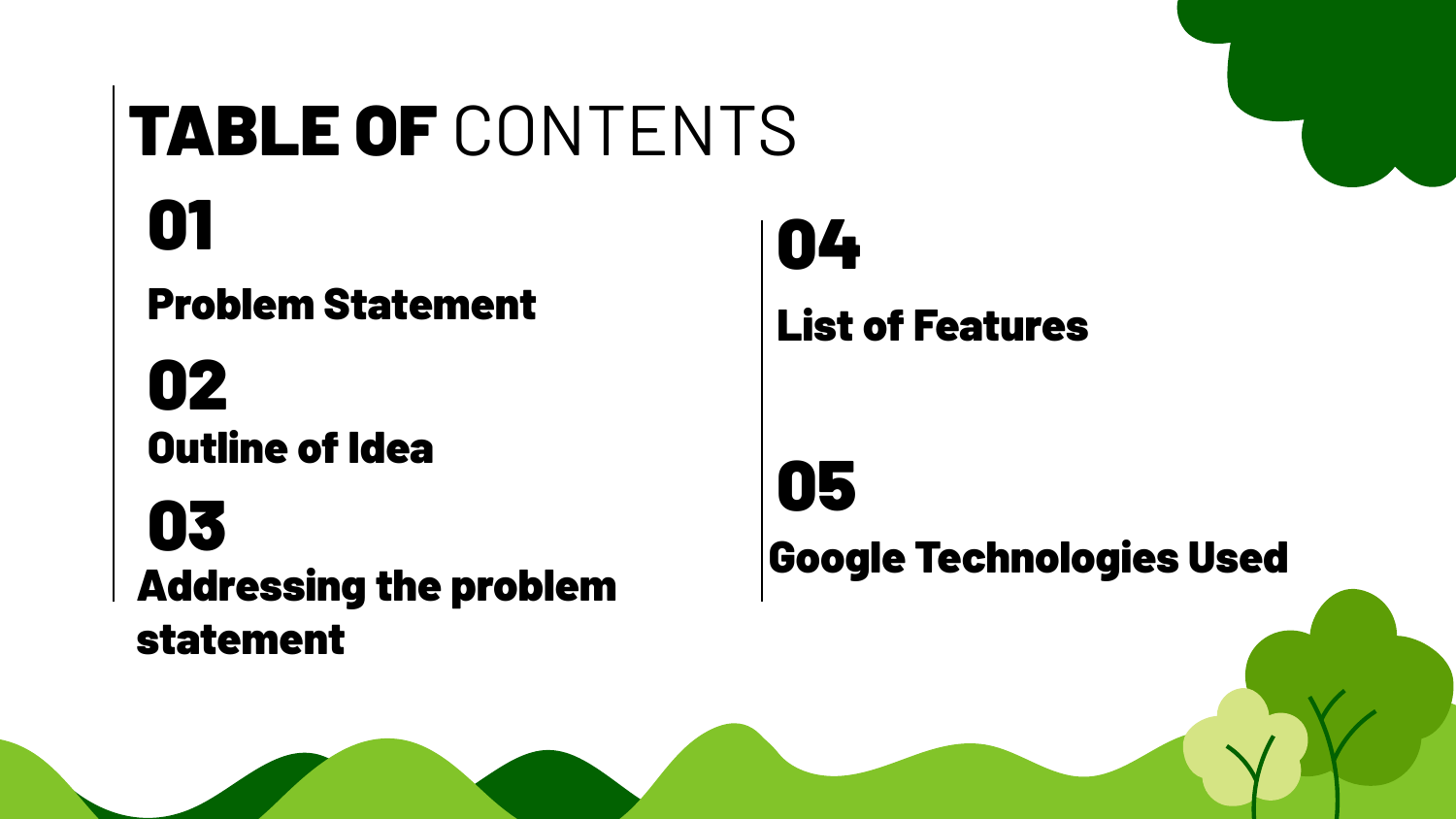

# TABLE OF CONTENTS
01
04
Problem Statement
List of Features
02
Outline of Idea
05
03
Google Technologies Used

Addressing the problem statement